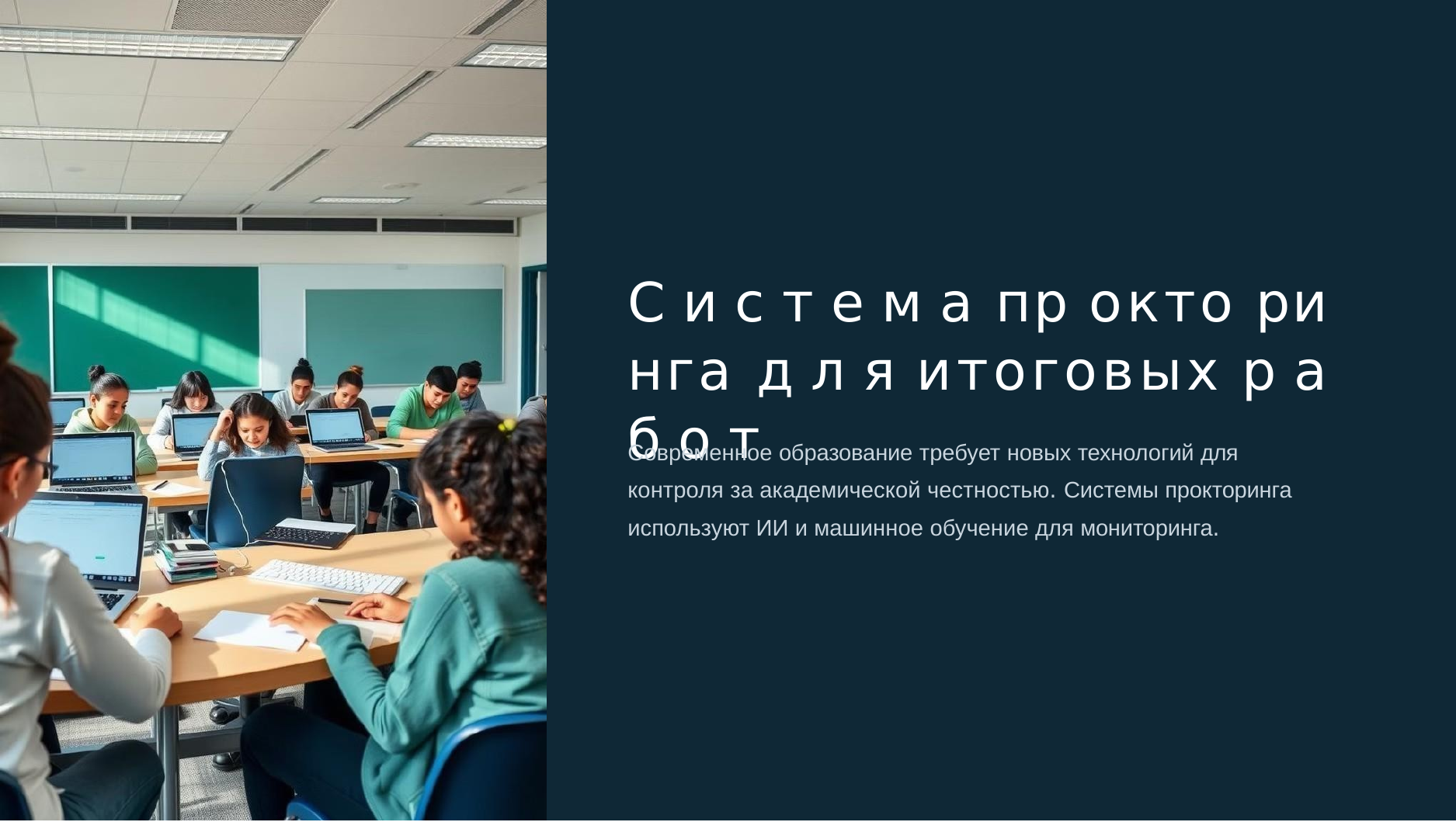

# С и с т е м а пр окто ри нга д л я итоговых р а б о т
Современное образование требует новых технологий для контроля за академической честностью. Системы прокторинга используют ИИ и машинное обучение для мониторинга.